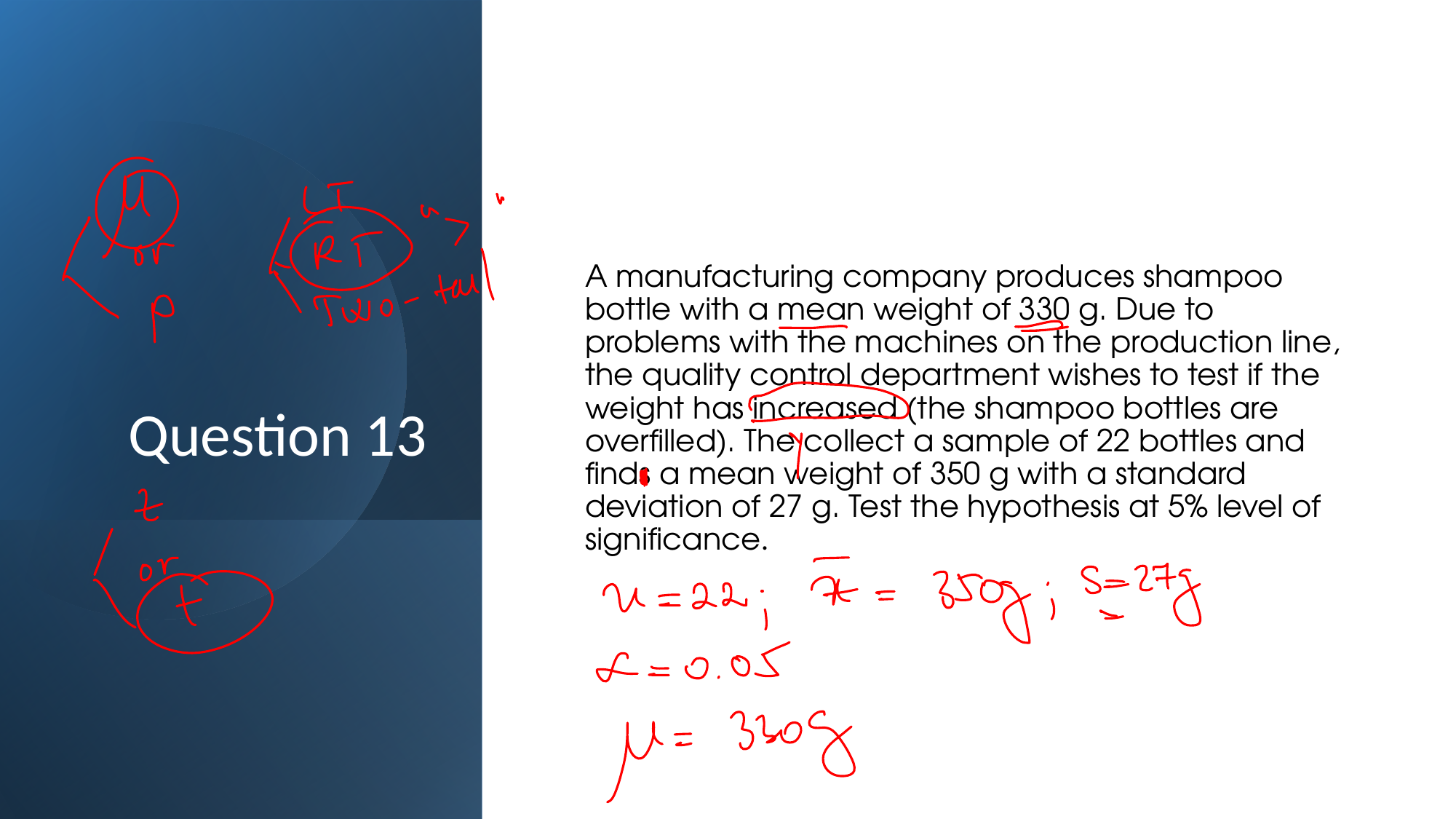

# Question 13
A manufacturing company produces shampoo bottle with a mean weight of 330 g. Due to problems with the machines on the production line, the quality control department wishes to test if the weight has increased (the shampoo bottles are overfilled). The collect a sample of 22 bottles and finds a mean weight of 350 g with a standard deviation of 27 g. Test the hypothesis at 5% level of significance.